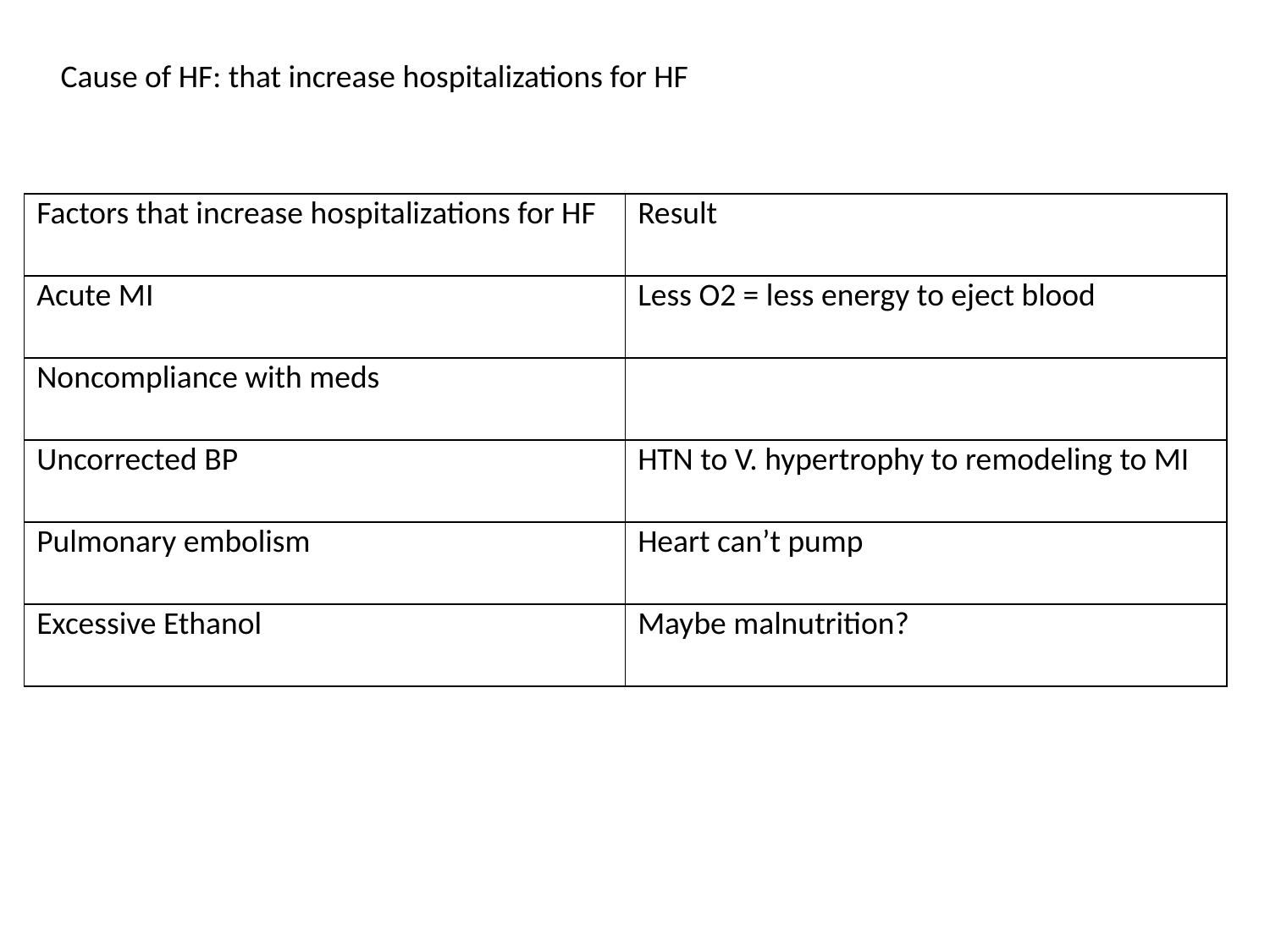

Cause of HF: that increase hospitalizations for HF
| Factors that increase hospitalizations for HF | Result |
| --- | --- |
| Acute MI | Less O2 = less energy to eject blood |
| Noncompliance with meds |  |
| Uncorrected BP | HTN to V. hypertrophy to remodeling to MI |
| Pulmonary embolism | Heart can’t pump |
| Excessive Ethanol | Maybe malnutrition? |